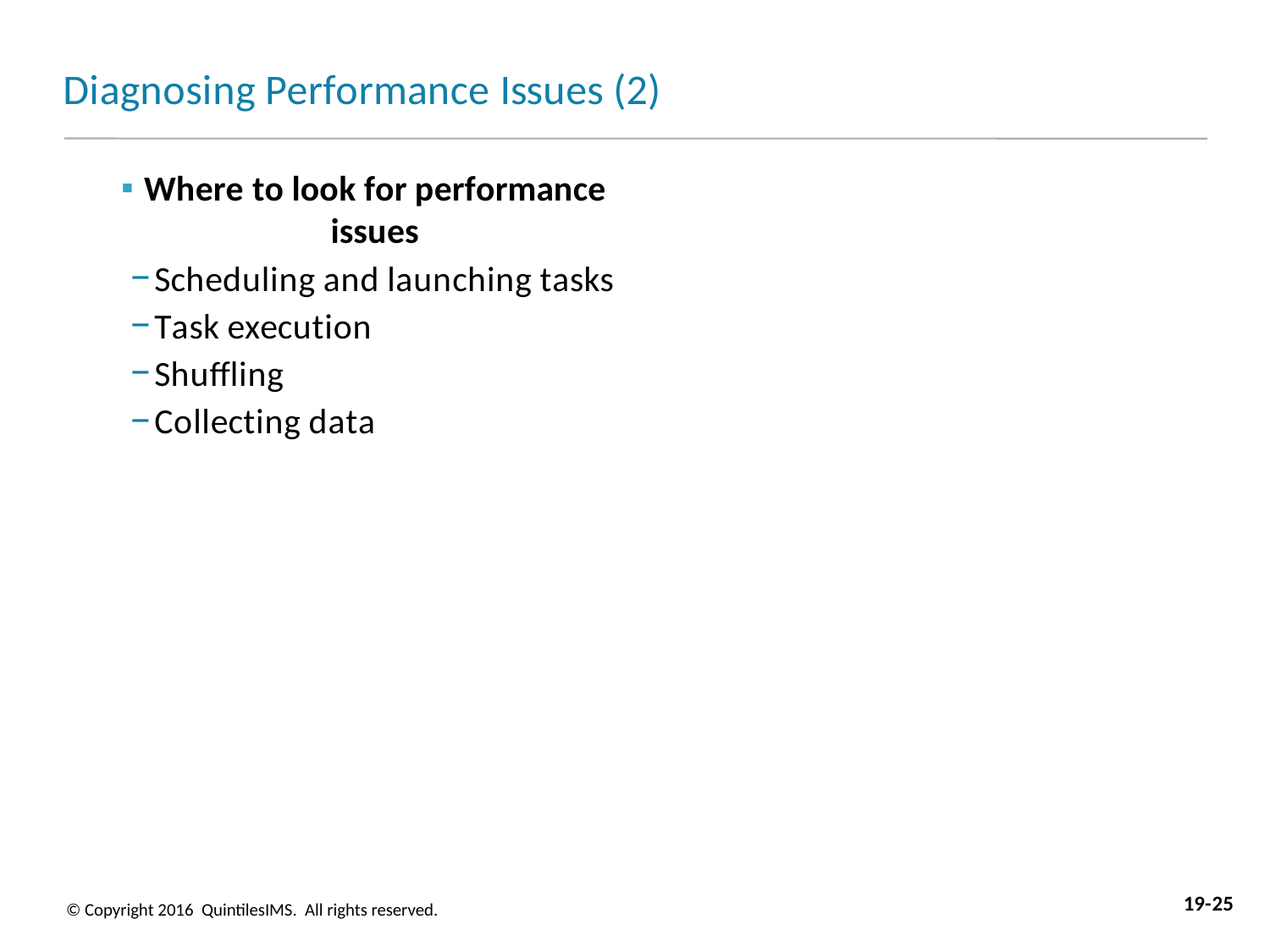

# Diagnosing Performance Issues (2)
Where to look for performance issues
Scheduling and launching tasks
Task execution
Shuffling
Collecting data
19-25
© Copyright 2016  QuintilesIMS.  All rights reserved.